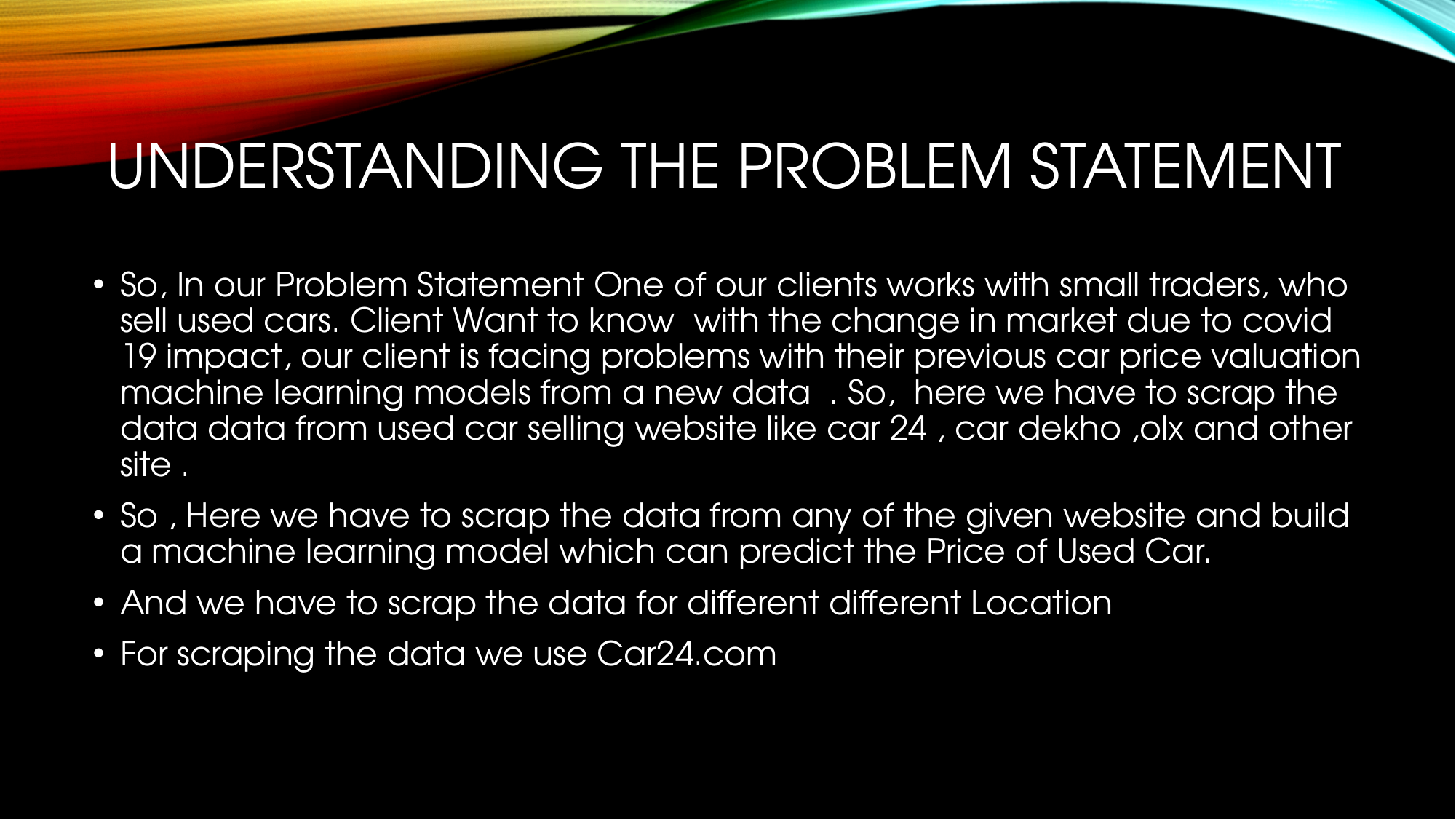

# Understanding the problem statement
So, In our Problem Statement One of our clients works with small traders, who sell used cars. Client Want to know  with the change in market due to covid 19 impact, our client is facing problems with their previous car price valuation machine learning models from a new data  . So,  here we have to scrap the data data from used car selling website like car 24 , car dekho ,olx and other site .
So , Here we have to scrap the data from any of the given website and build a machine learning model which can predict the Price of Used Car.
And we have to scrap the data for different different Location
For scraping the data we use Car24.com